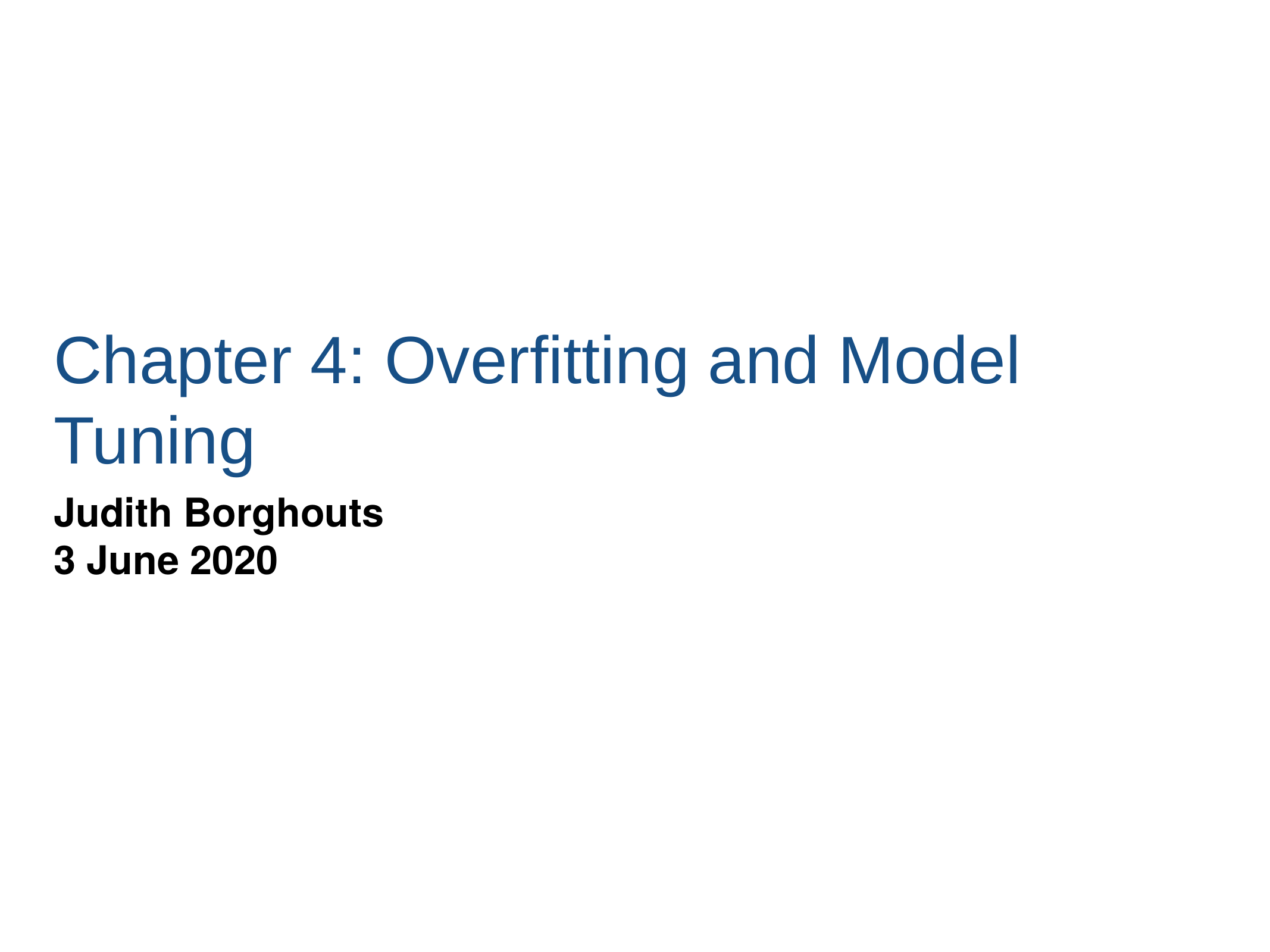

# Chapter 4: Overfitting and Model Tuning
Judith Borghouts
3 June 2020